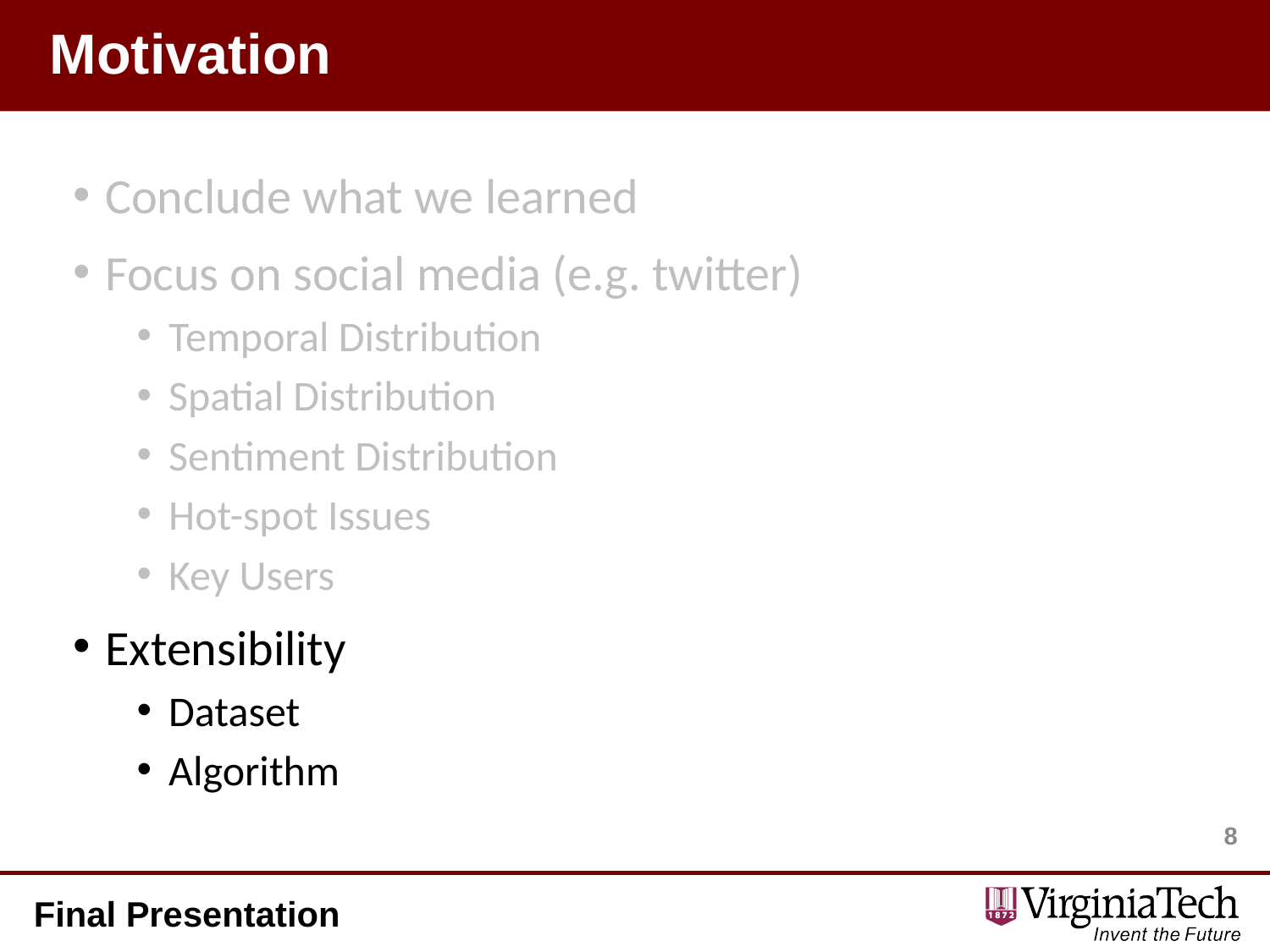

# Motivation
Conclude what we learned
Focus on social media (e.g. twitter)
Temporal Distribution
Spatial Distribution
Sentiment Distribution
Hot-spot Issues
Key Users
Extensibility
Dataset
Algorithm
8